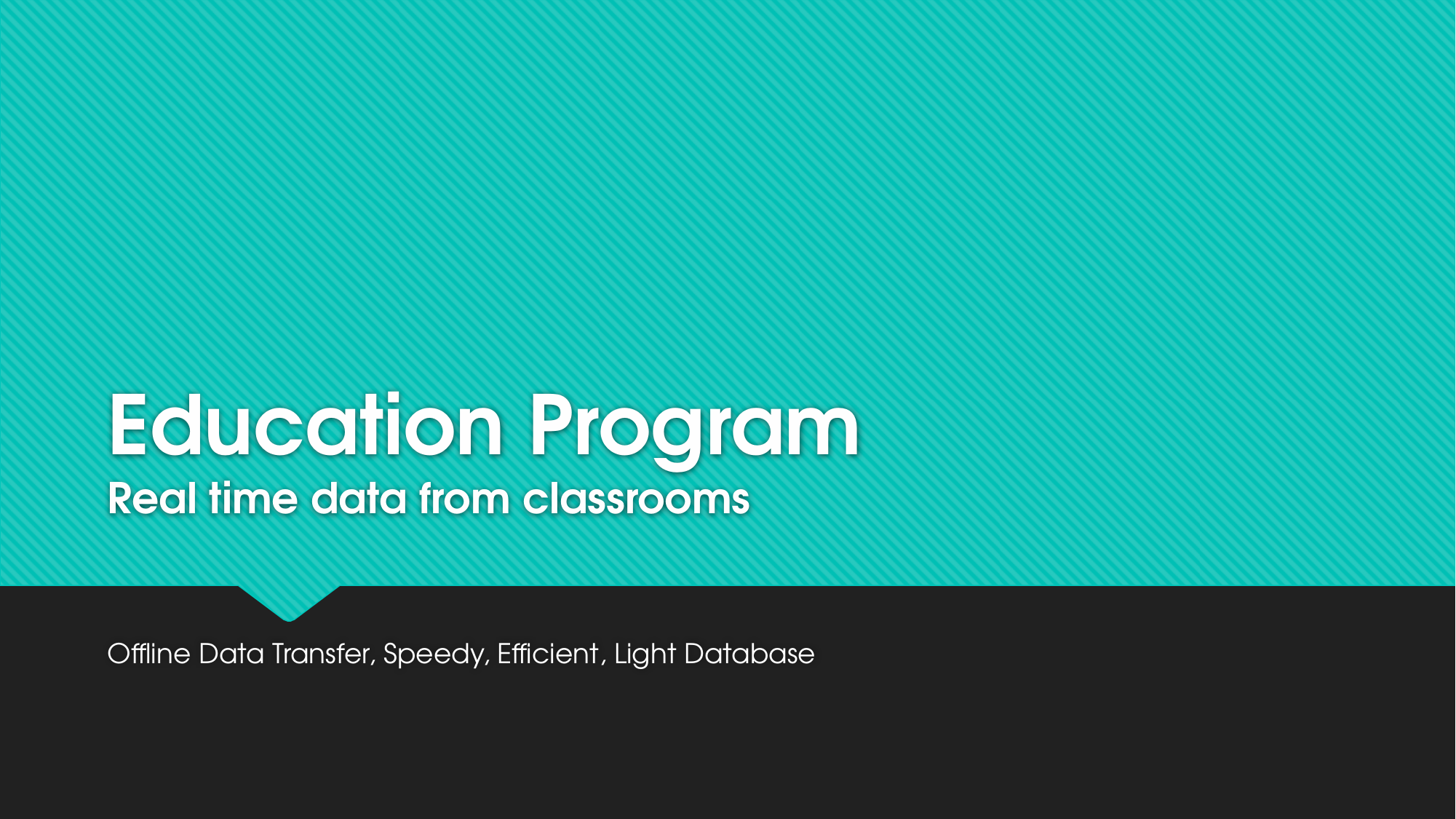

# Education Program Real time data from classrooms
Offline Data Transfer, Speedy, Efficient, Light Database